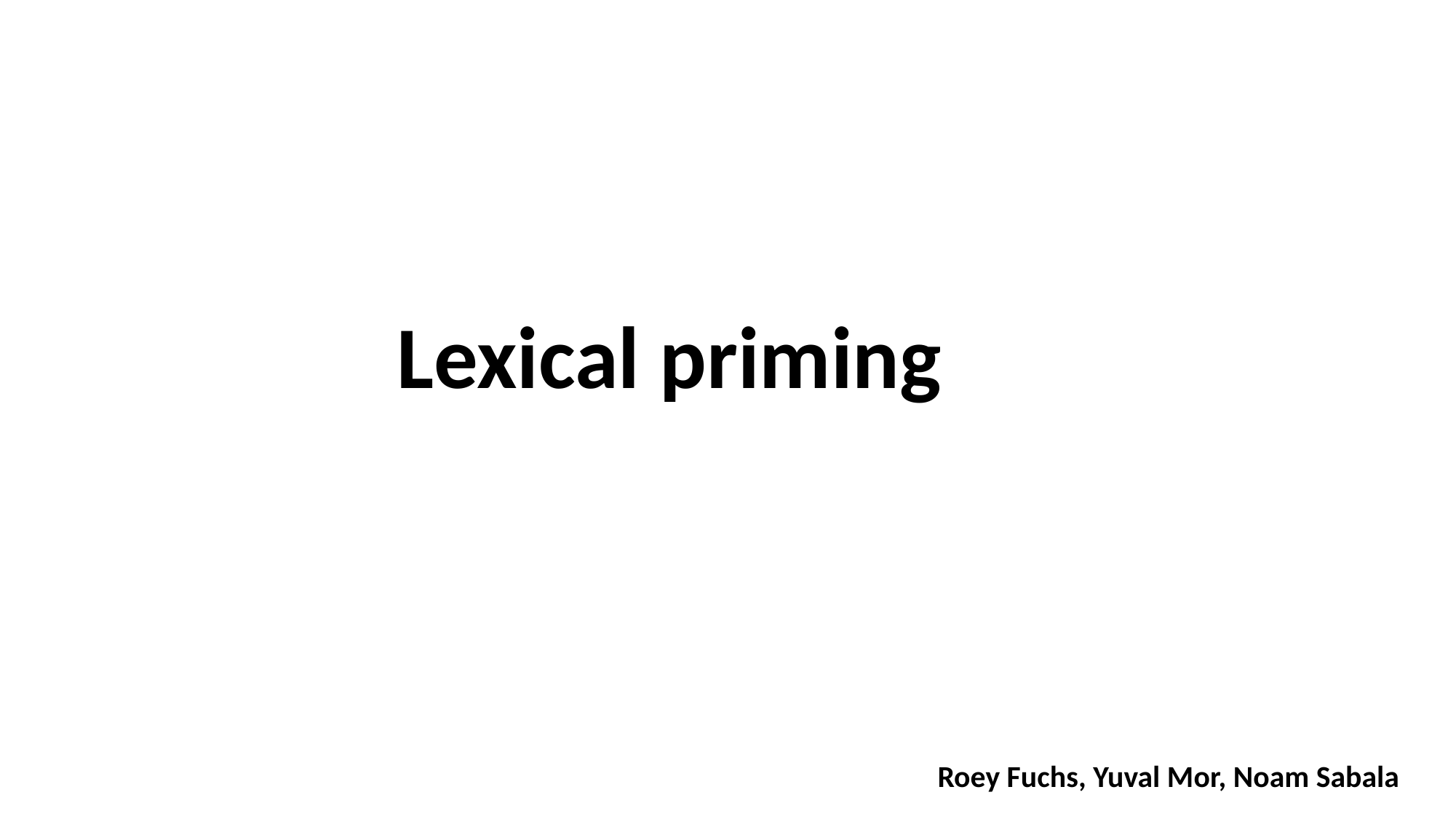

Lexical priming
Roey Fuchs, Yuval Mor, Noam Sabala